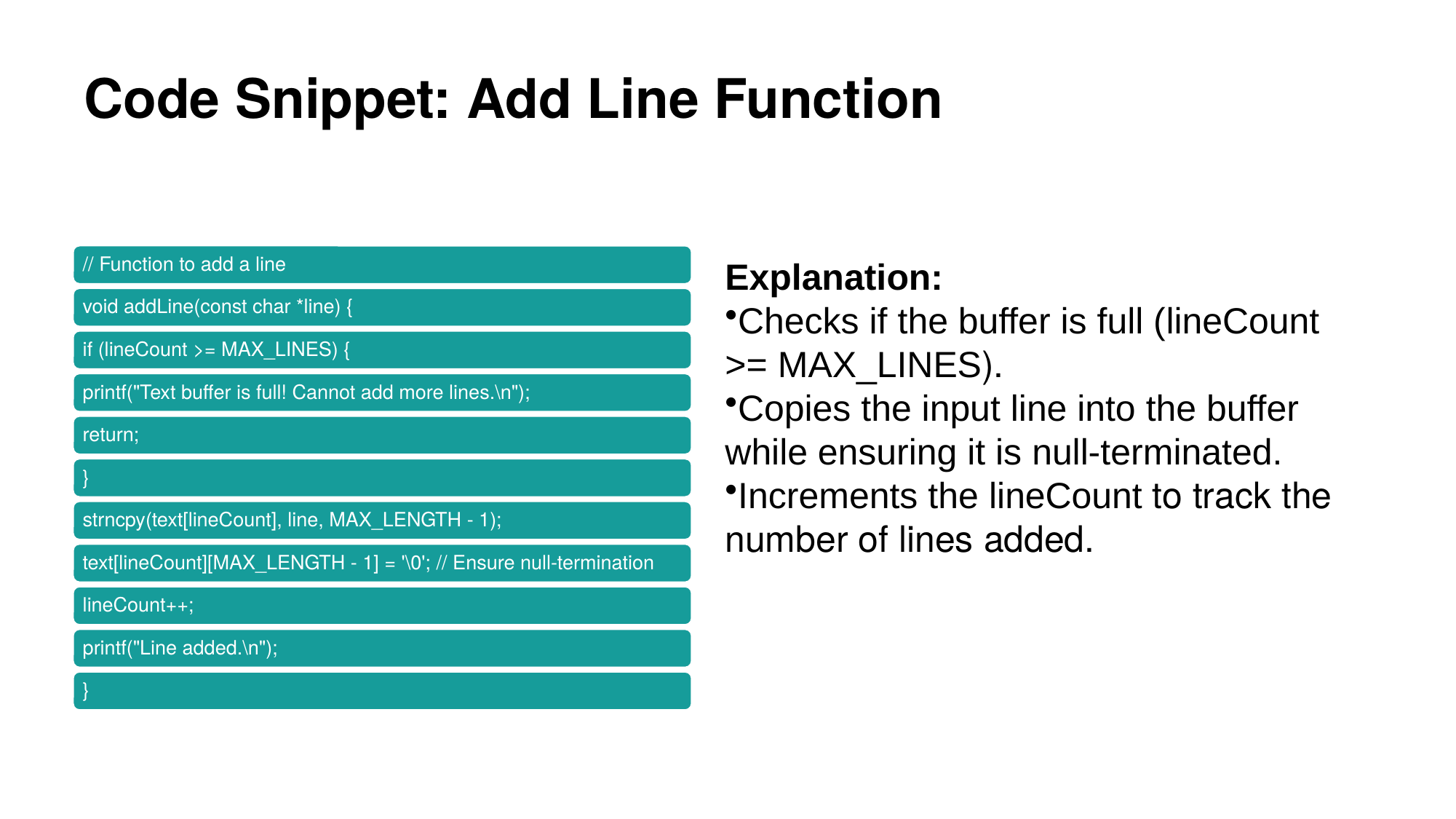

# Code Snippet: Add Line Function
// Function to add a line
void addLine(const char *line) {
if (lineCount >= MAX_LINES) {
printf("Text buffer is full! Cannot add more lines.\n");
return;
}
strncpy(text[lineCount], line, MAX_LENGTH - 1);
text[lineCount][MAX_LENGTH - 1] = '\0'; // Ensure null-termination
lineCount++;
printf("Line added.\n");
}
Explanation:
Checks if the buffer is full (lineCount >= MAX_LINES).
Copies the input line into the buffer while ensuring it is null-terminated.
Increments the lineCount to track the number of lines added.